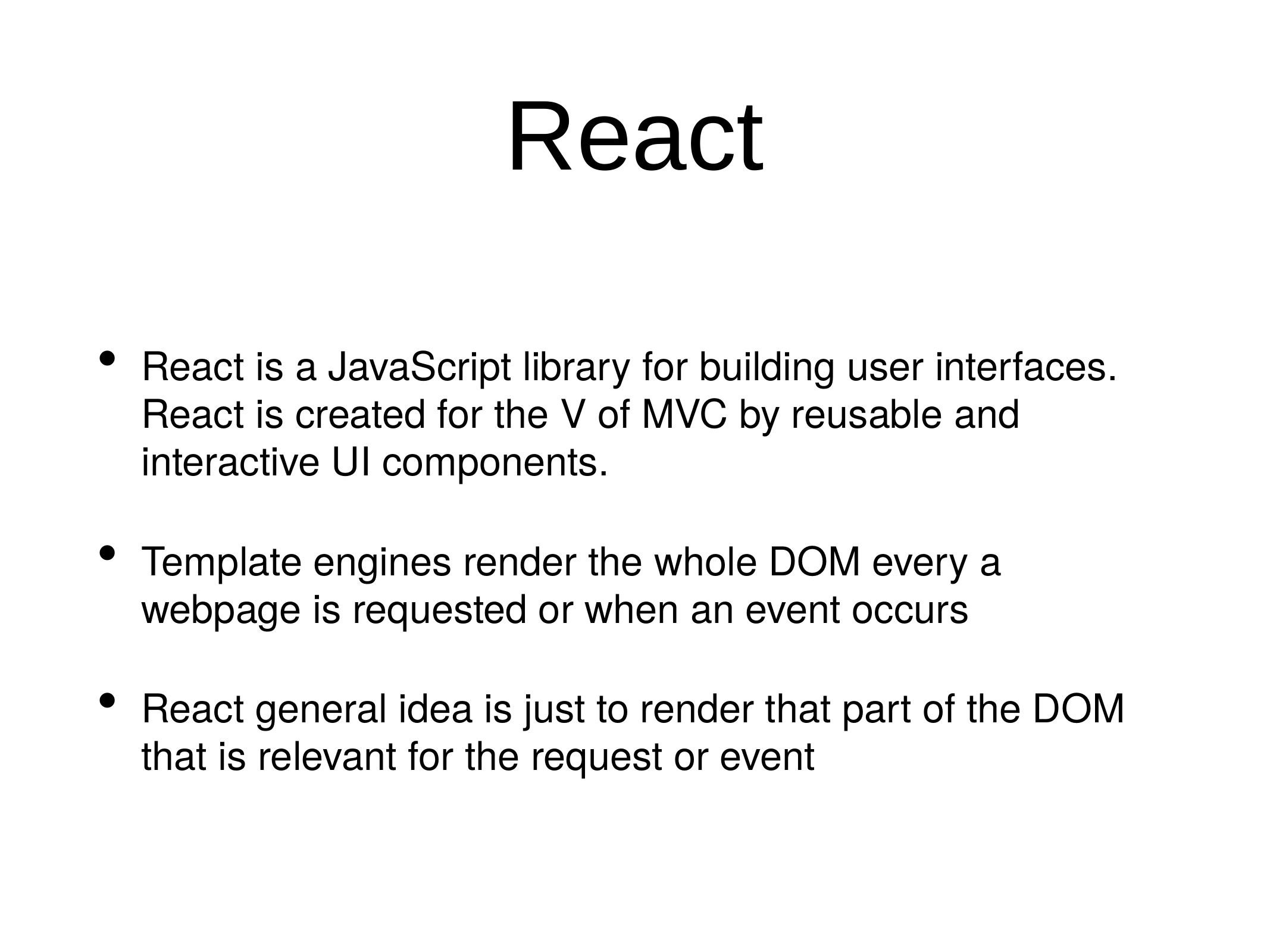

# React
React is a JavaScript library for building user interfaces. React is created for the V of MVC by reusable and interactive UI components.
Template engines render the whole DOM every a webpage is requested or when an event occurs
React general idea is just to render that part of the DOM that is relevant for the request or event